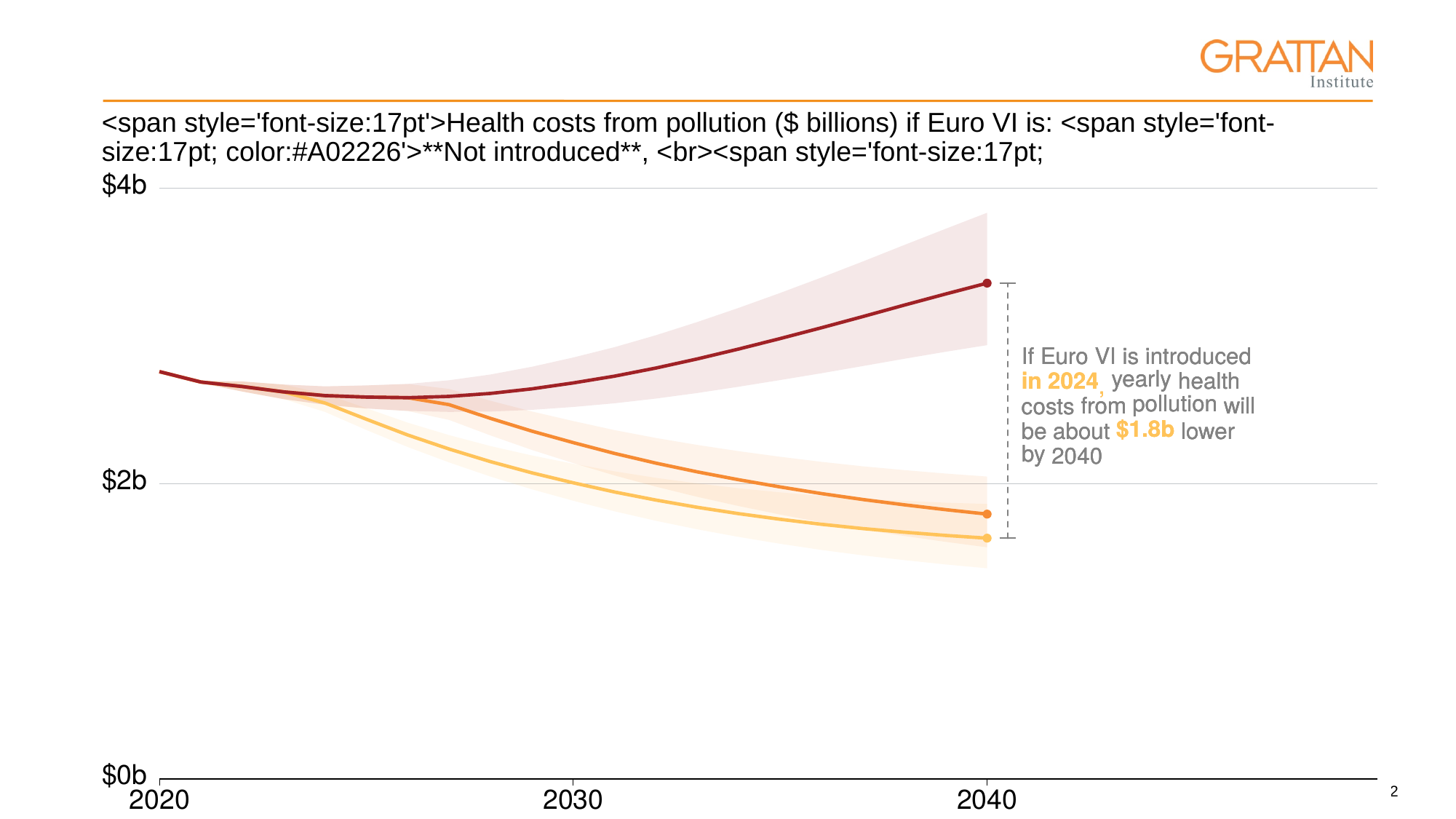

#
<span style='font-size:17pt'>Health costs from pollution ($ billions) if Euro VI is: <span style='font-size:17pt; color:#A02226'>**Not introduced**, <br><span style='font-size:17pt; color:#F68B33'>**introduced in 2027**, <span style='font-size:17pt; color:#FFC35A'>**introduced in 2024**

$4b

introduced
introduced
introduced
is
is
is
Euro
Euro
Euro
If
If
If
VI
VI
VI
yearly
yearly
yearly

health
health
health
2024
2024
2024
in
in
in
,
,
,
pollution
pollution
pollution
from
from
from
will
will
will
costs
costs
costs
$1.8b
$1.8b
$1.8b
about
about
about
be
be
be
lower
lower
lower
by
by
by
2040
2040
2040
$2b

$0b

2020
2030
2040